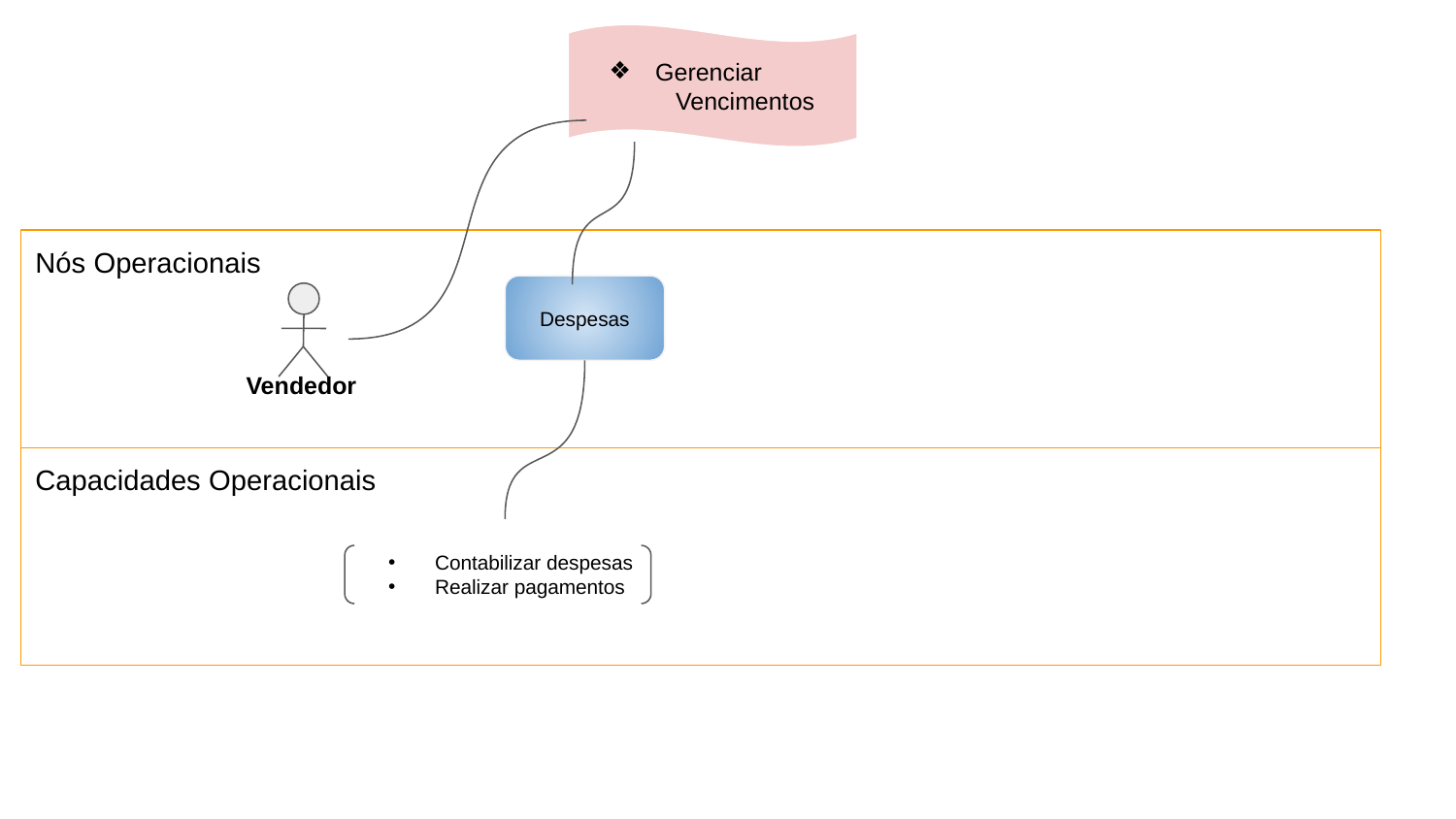

Gerenciar               Vencimentos
Nós Operacionais
Despesas

Vendedor
Capacidades Operacionais

Contabilizar despesas
Realizar pagamentos